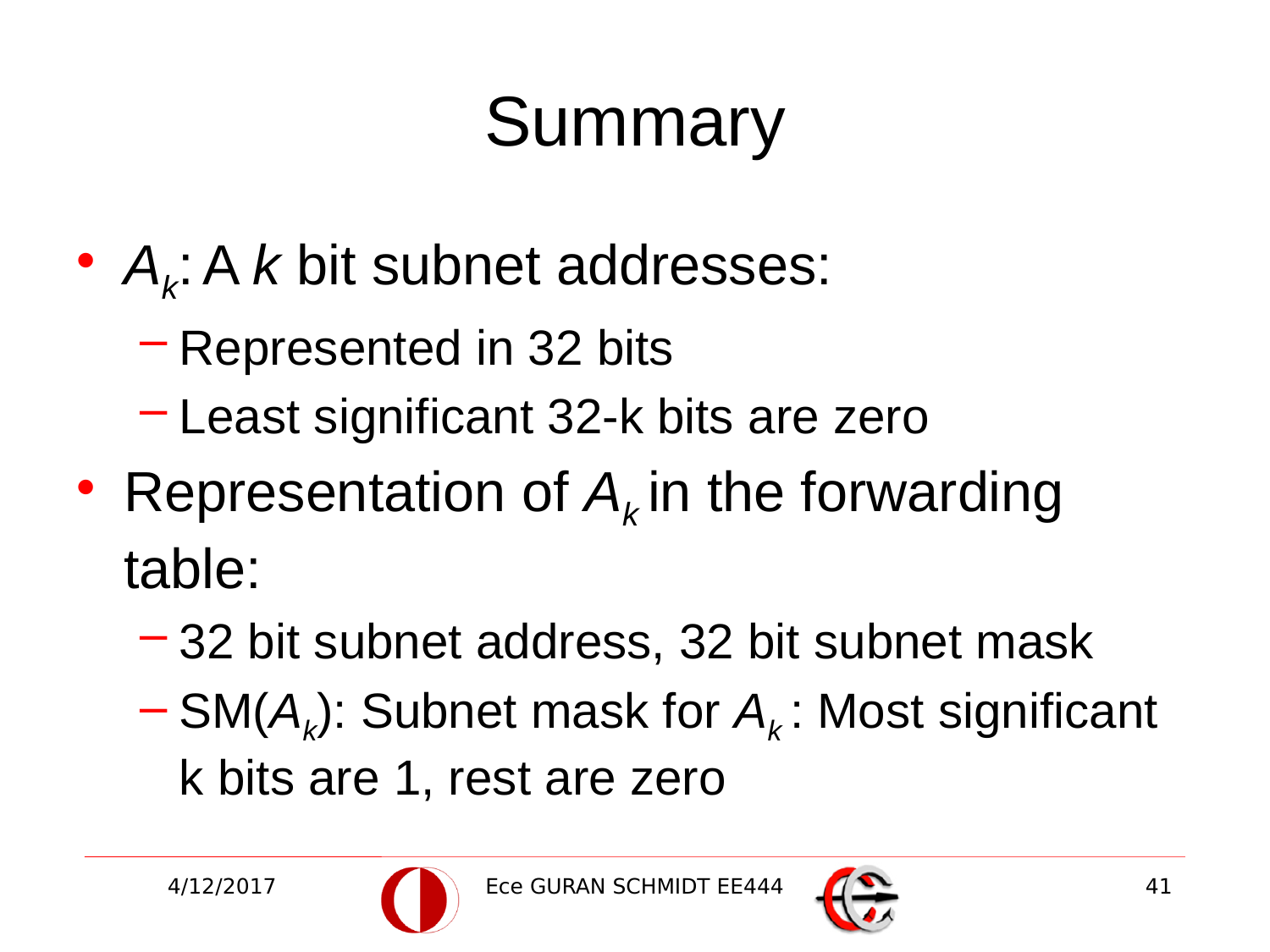

# Summary
Ak: A k bit subnet addresses:
Represented in 32 bits
Least significant 32-k bits are zero
Representation of Ak in the forwarding table:
32 bit subnet address, 32 bit subnet mask
SM(Ak): Subnet mask for Ak : Most significant k bits are 1, rest are zero
4/12/2017
Ece GURAN SCHMIDT EE444
41